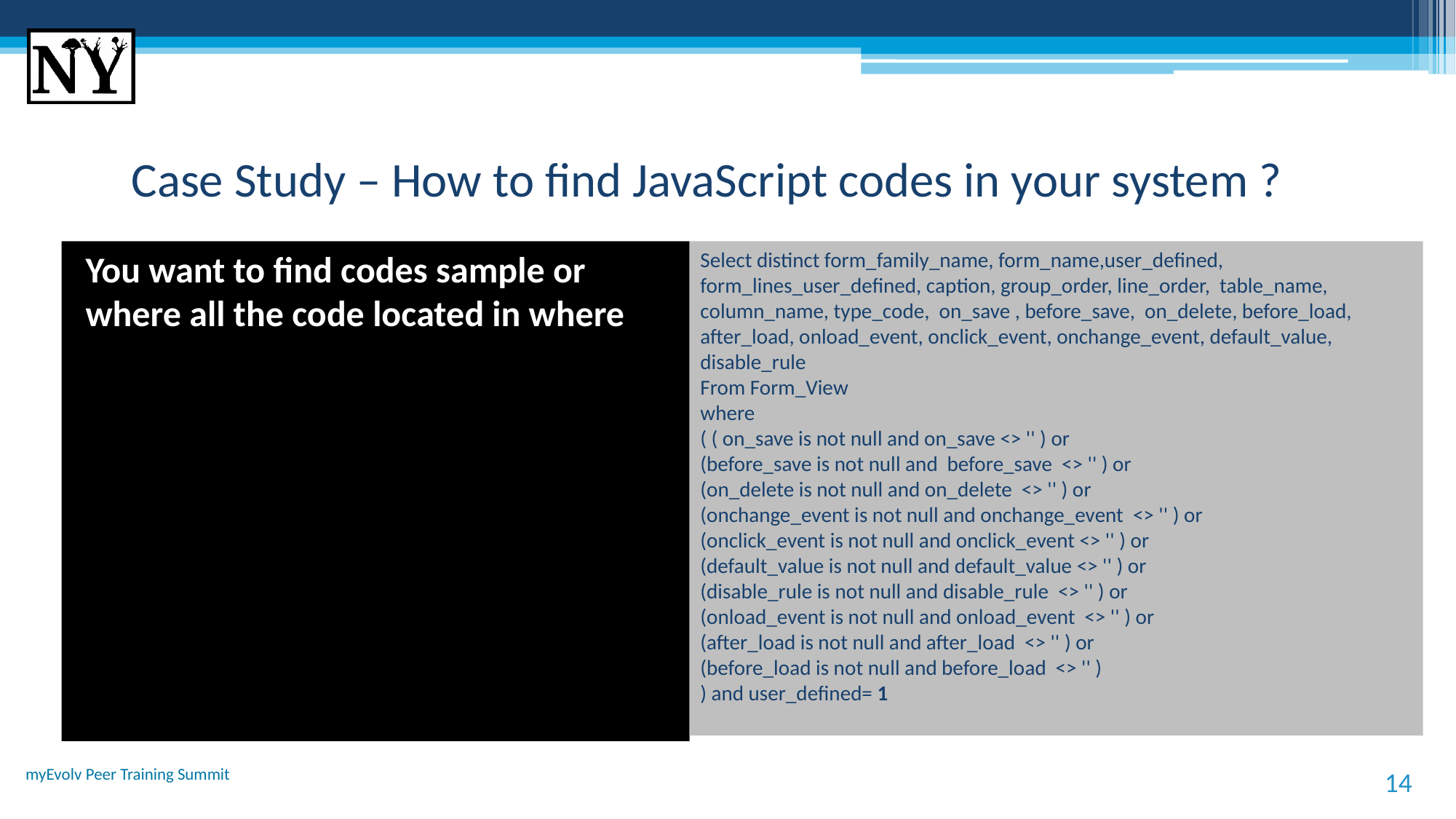

# Case Study – How to find JavaScript codes in your system ?
You want to find codes sample or where all the code located in where

Select distinct form_family_name, form_name,user_defined, form_lines_user_defined, caption, group_order, line_order,  table_name, column_name, type_code,  on_save , before_save,  on_delete, before_load, after_load, onload_event, onclick_event, onchange_event, default_value,  disable_rule
From Form_View
where
( ( on_save is not null and on_save <> '' ) or
(before_save is not null and  before_save  <> '' ) or
(on_delete is not null and on_delete  <> '' ) or
(onchange_event is not null and onchange_event  <> '' ) or
(onclick_event is not null and onclick_event <> '' ) or
(default_value is not null and default_value <> '' ) or
(disable_rule is not null and disable_rule  <> '' ) or
(onload_event is not null and onload_event  <> '' ) or
(after_load is not null and after_load  <> '' ) or
(before_load is not null and before_load  <> '' )
) and user_defined= 1

myEvolv Peer Training Summit
14